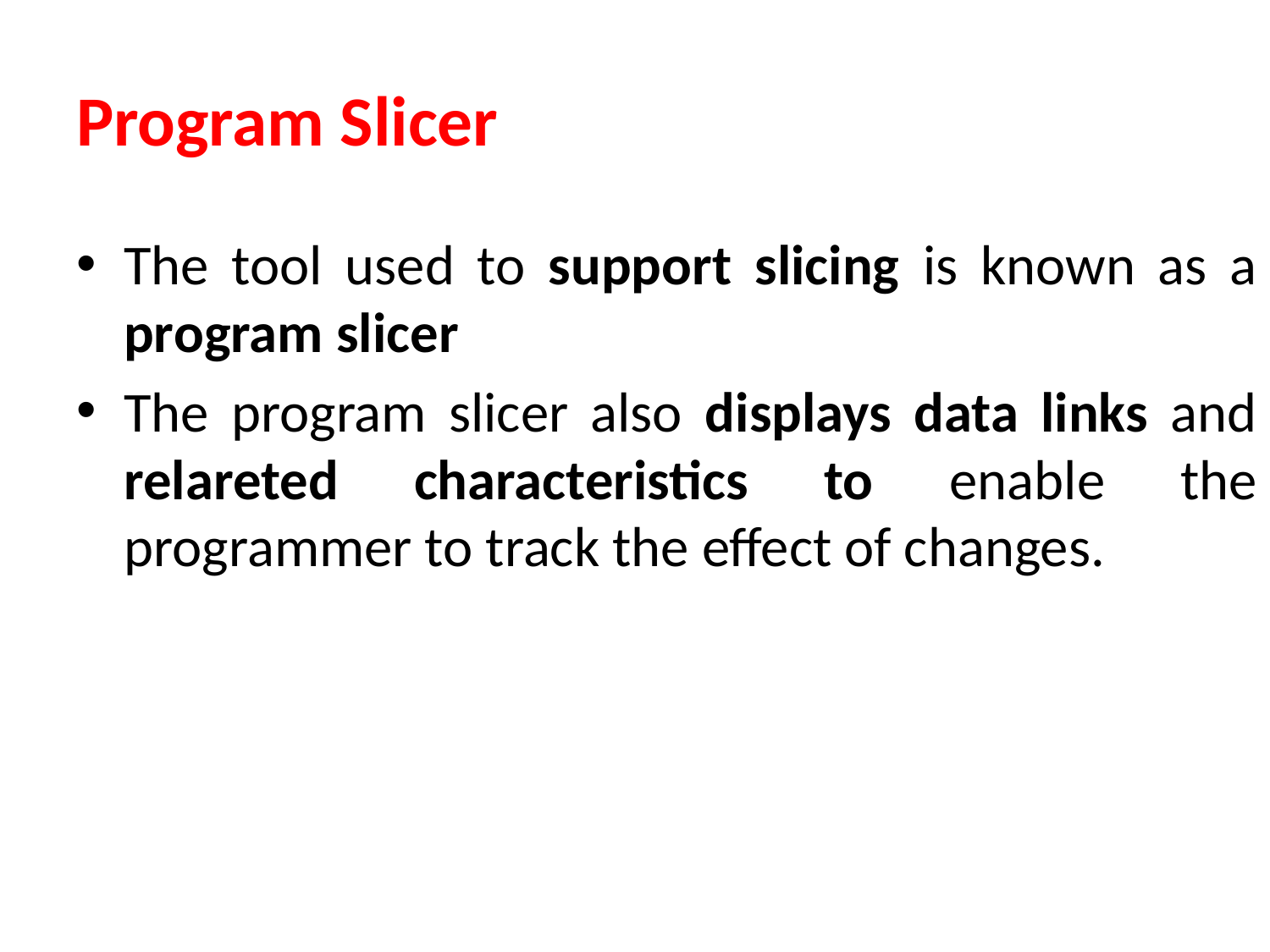

# Program Slicer
The tool used to support slicing is known as a program slicer
The program slicer also displays data links and relareted characteristics to enable the programmer to track the effect of changes.